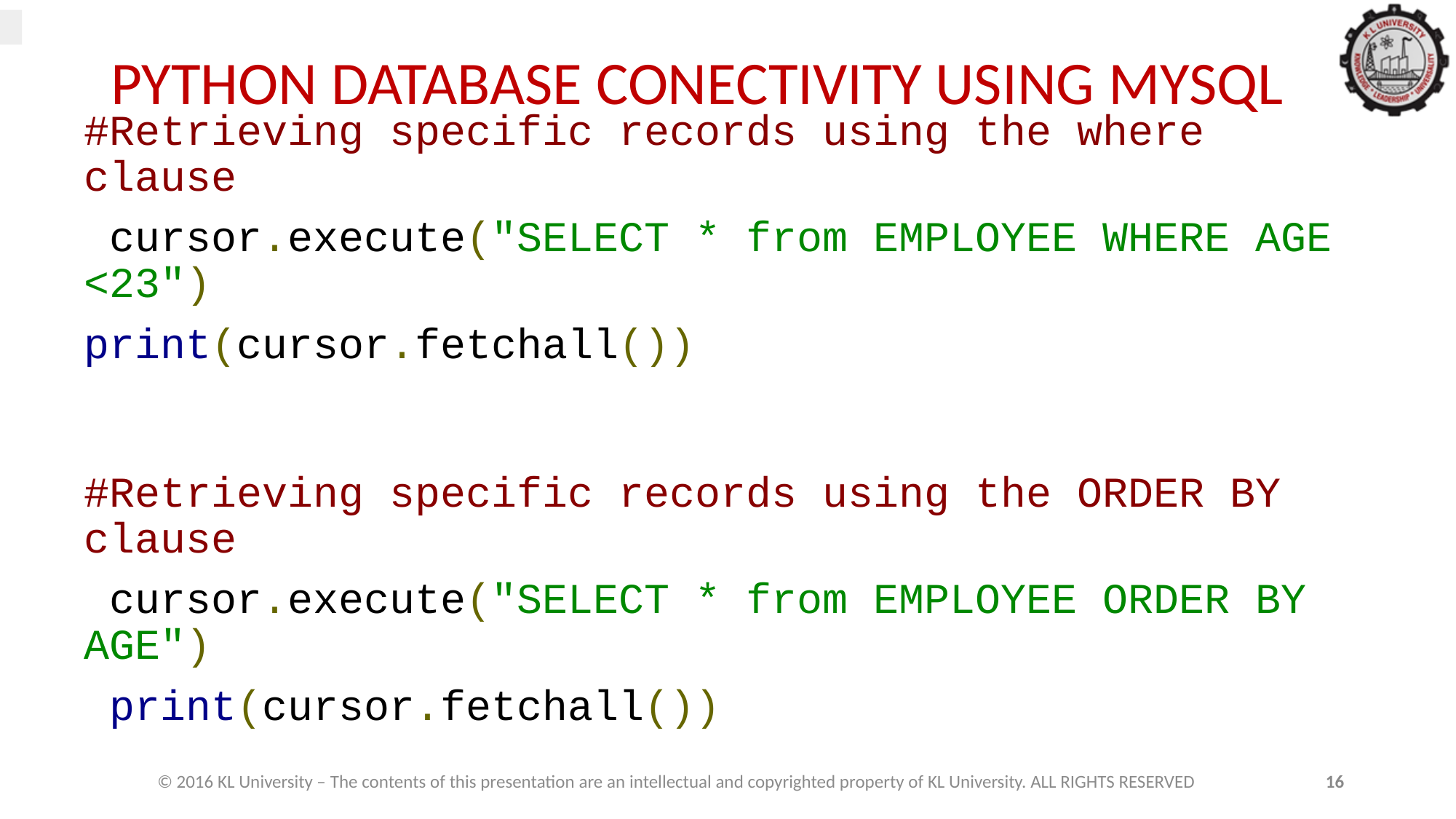

# PYTHON DATABASE CONECTIVITY USING MYSQL
#Retrieving specific records using the where clause
 cursor.execute("SELECT * from EMPLOYEE WHERE AGE <23")
print(cursor.fetchall())

#Retrieving specific records using the ORDER BY clause
 cursor.execute("SELECT * from EMPLOYEE ORDER BY AGE")
 print(cursor.fetchall())

© 2016 KL University – The contents of this presentation are an intellectual and copyrighted property of KL University. ALL RIGHTS RESERVED
16